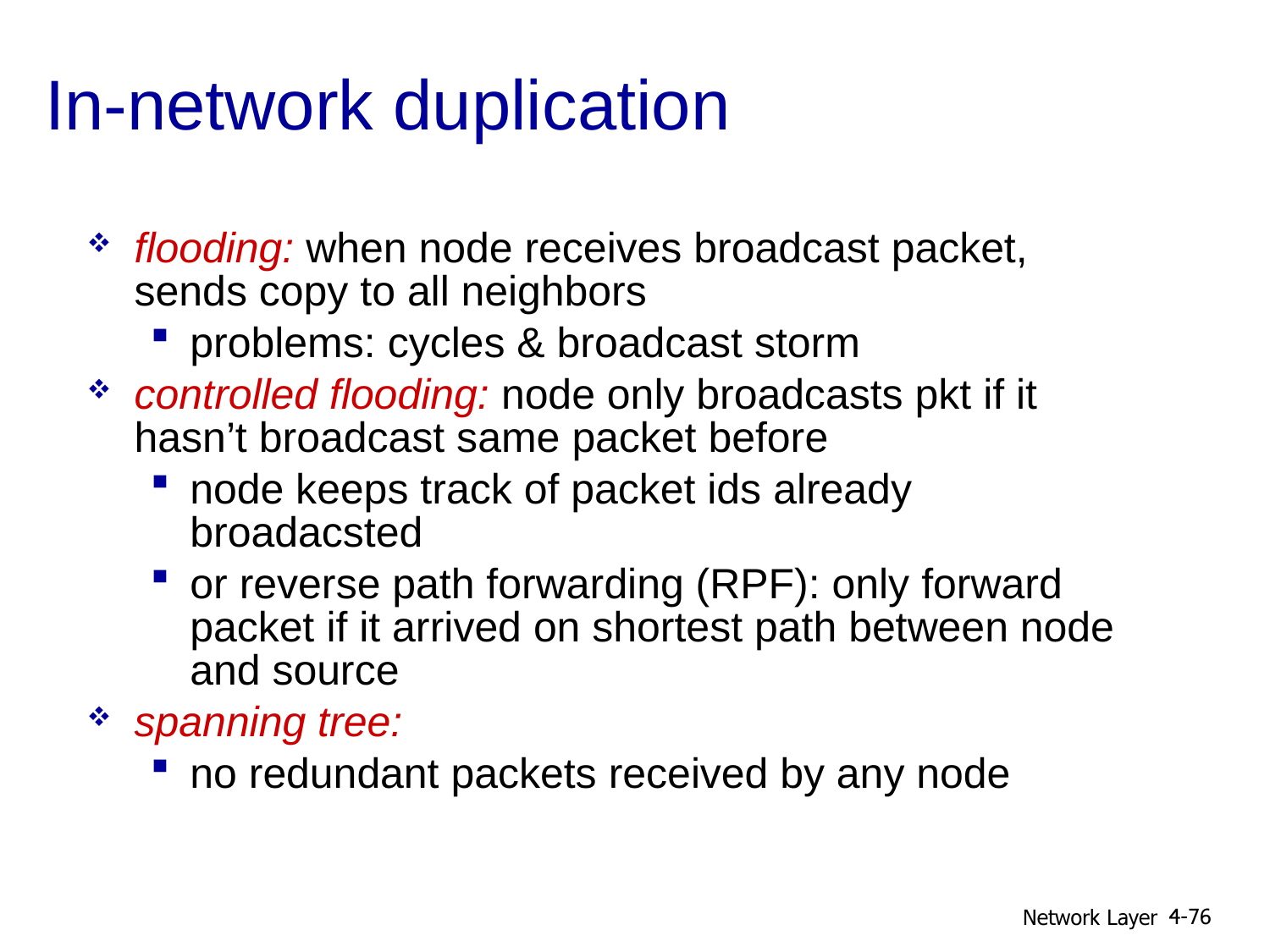

# In-network duplication
flooding: when node receives broadcast packet, sends copy to all neighbors
problems: cycles & broadcast storm
controlled flooding: node only broadcasts pkt if it hasn’t broadcast same packet before
node keeps track of packet ids already broadacsted
or reverse path forwarding (RPF): only forward packet if it arrived on shortest path between node and source
spanning tree:
no redundant packets received by any node
4-76
Network Layer